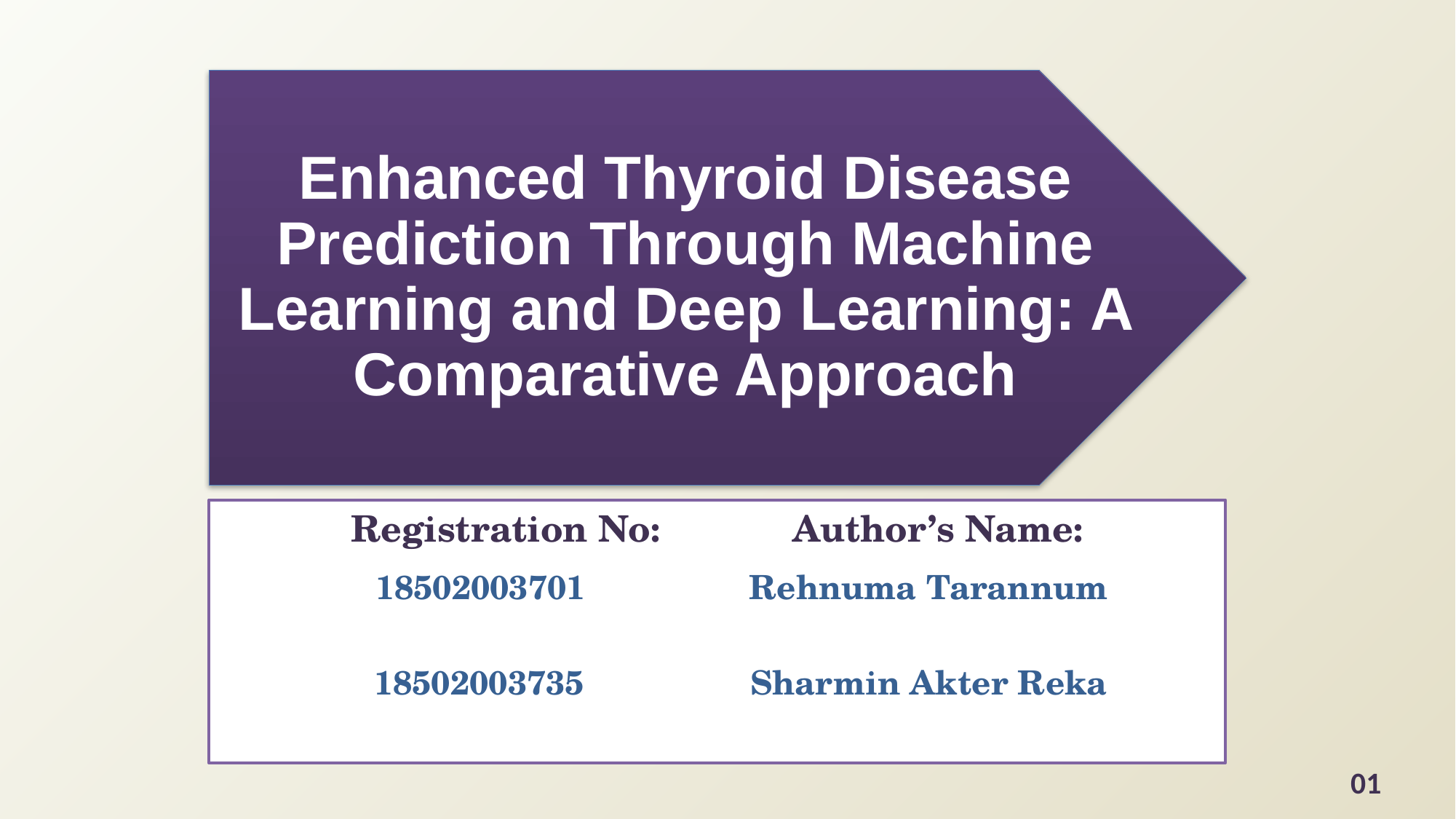

Enhanced Thyroid Disease Prediction Through Machine Learning and Deep Learning: A Comparative Approach
Registration No:             Author’s Name:
               18502003701                 Rehnuma Tarannum

                18502003735                   Sharmin Akter Reka

01